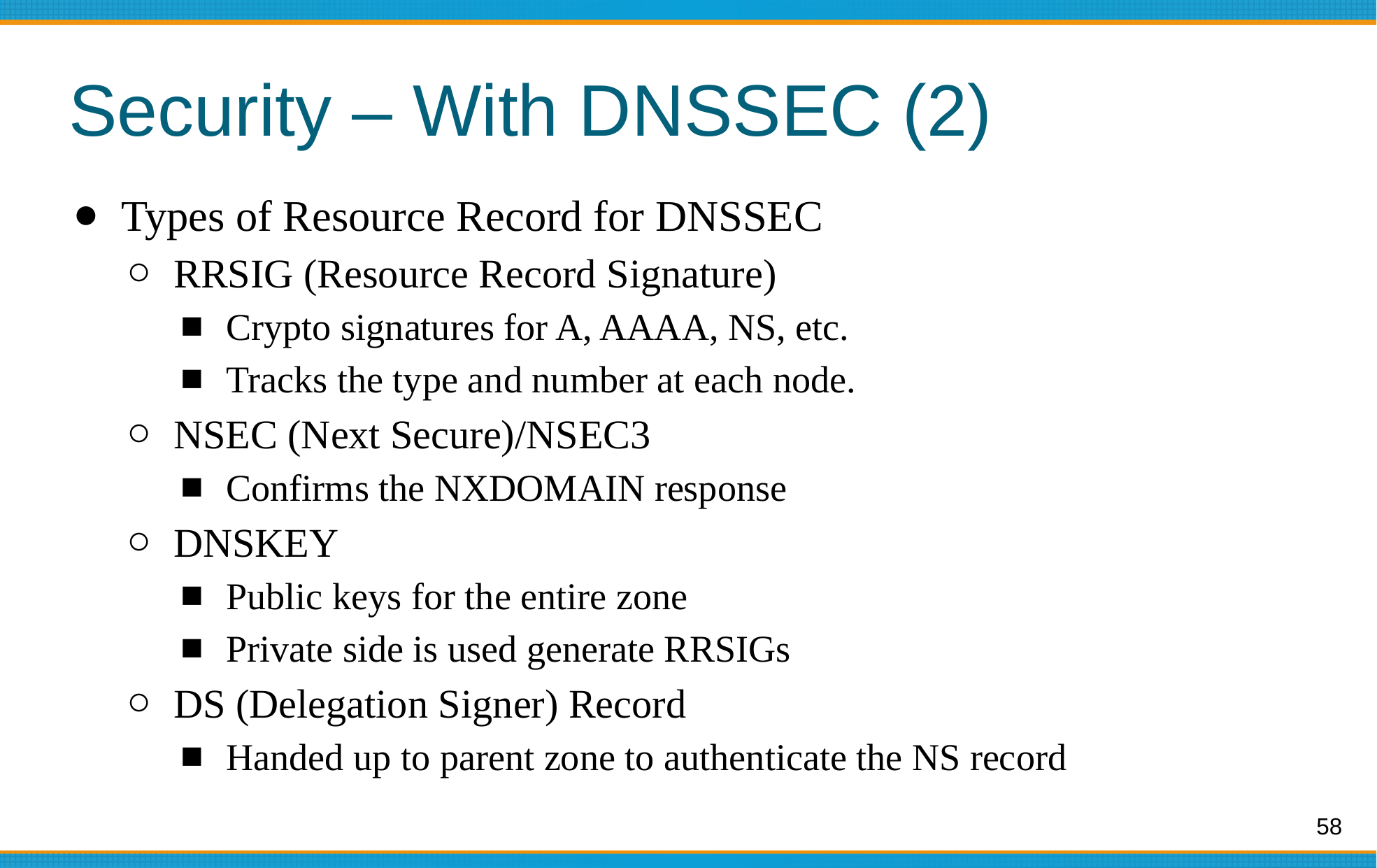

# Security – With DNSSEC (2)
Types of Resource Record for DNSSEC
RRSIG (Resource Record Signature)
Crypto signatures for A, AAAA, NS, etc.
Tracks the type and number at each node.
NSEC (Next Secure)/NSEC3
Confirms the NXDOMAIN response
DNSKEY
Public keys for the entire zone
Private side is used generate RRSIGs
DS (Delegation Signer) Record
Handed up to parent zone to authenticate the NS record
58